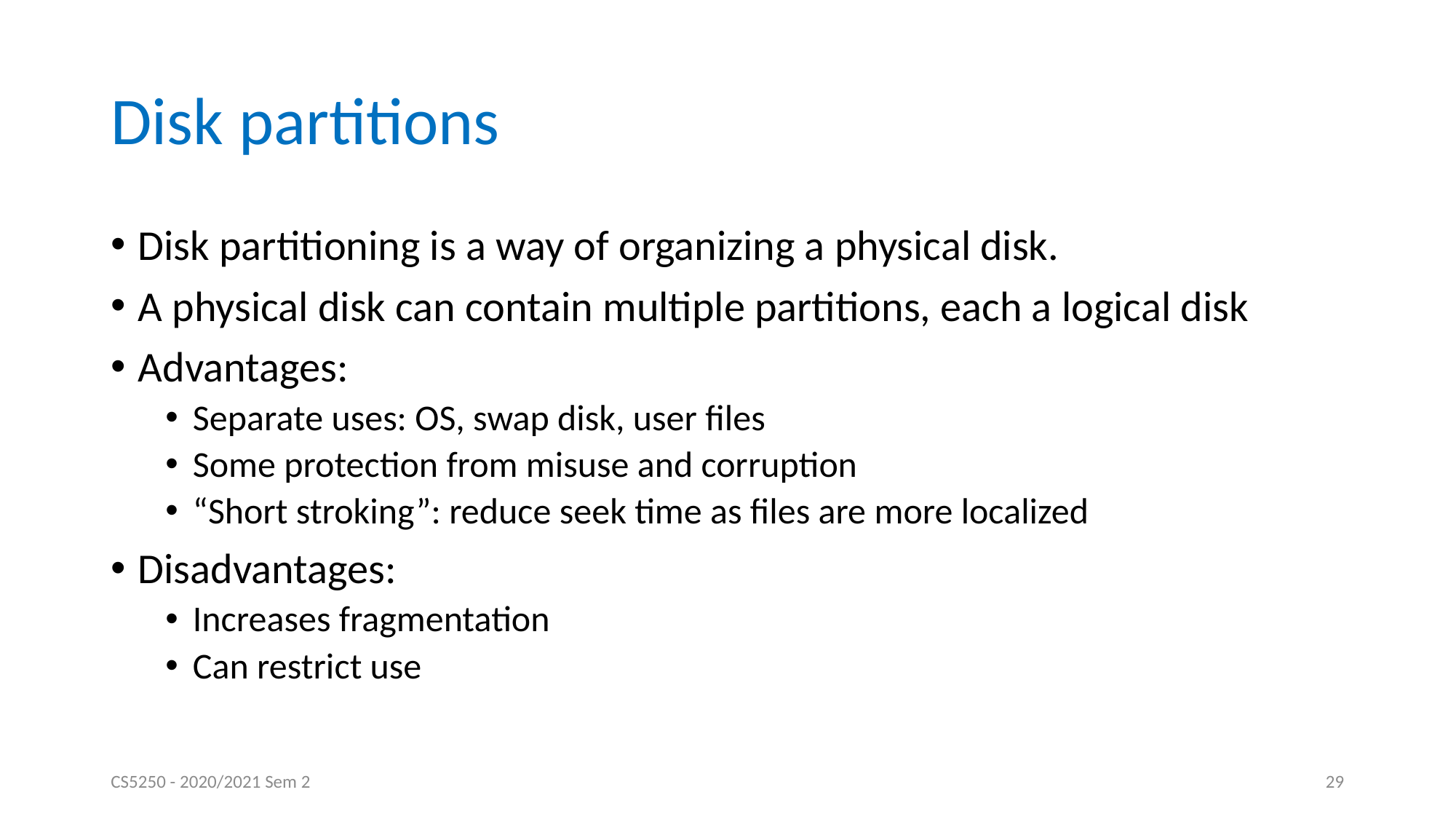

# Disk partitions
Disk partitioning is a way of organizing a physical disk.
A physical disk can contain multiple partitions, each a logical disk
Advantages:
Separate uses: OS, swap disk, user files
Some protection from misuse and corruption
“Short stroking”: reduce seek time as files are more localized
Disadvantages:
Increases fragmentation
Can restrict use
CS5250 - 2020/2021 Sem 2
29